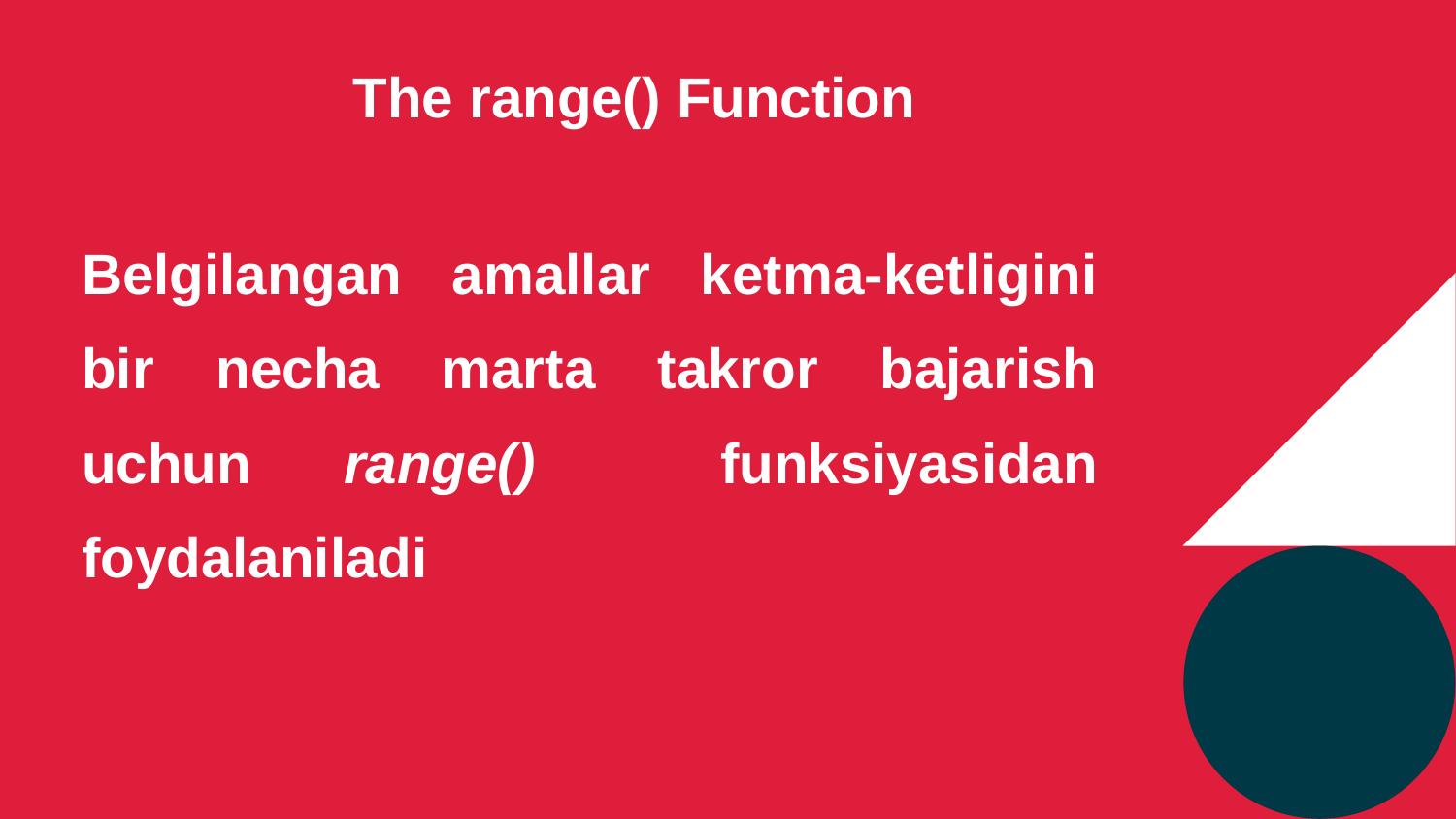

The range() Function
Belgilangan amallar ketma-ketligini bir necha marta takror bajarish uchun range()  funksiyasidan foydalaniladi